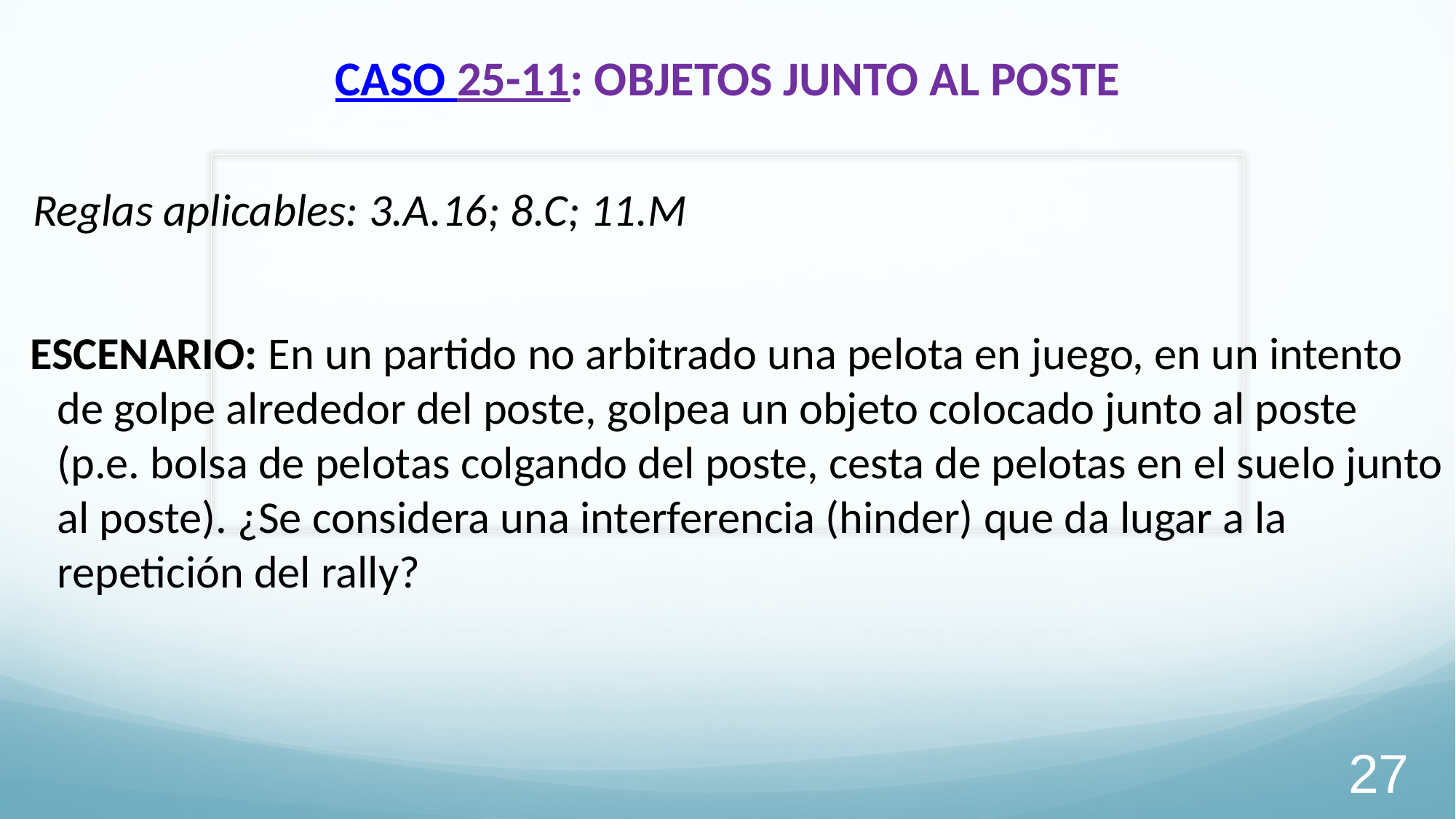

# CASO 25-11: OBJETOS JUNTO AL POSTE
Reglas aplicables: 3.A.16; 8.C; 11.M

ESCENARIO: En un partido no arbitrado una pelota en juego, en un intento de golpe alrededor del poste, golpea un objeto colocado junto al poste (p.e. bolsa de pelotas colgando del poste, cesta de pelotas en el suelo junto al poste). ¿Se considera una interferencia (hinder) que da lugar a la repetición del rally?
27